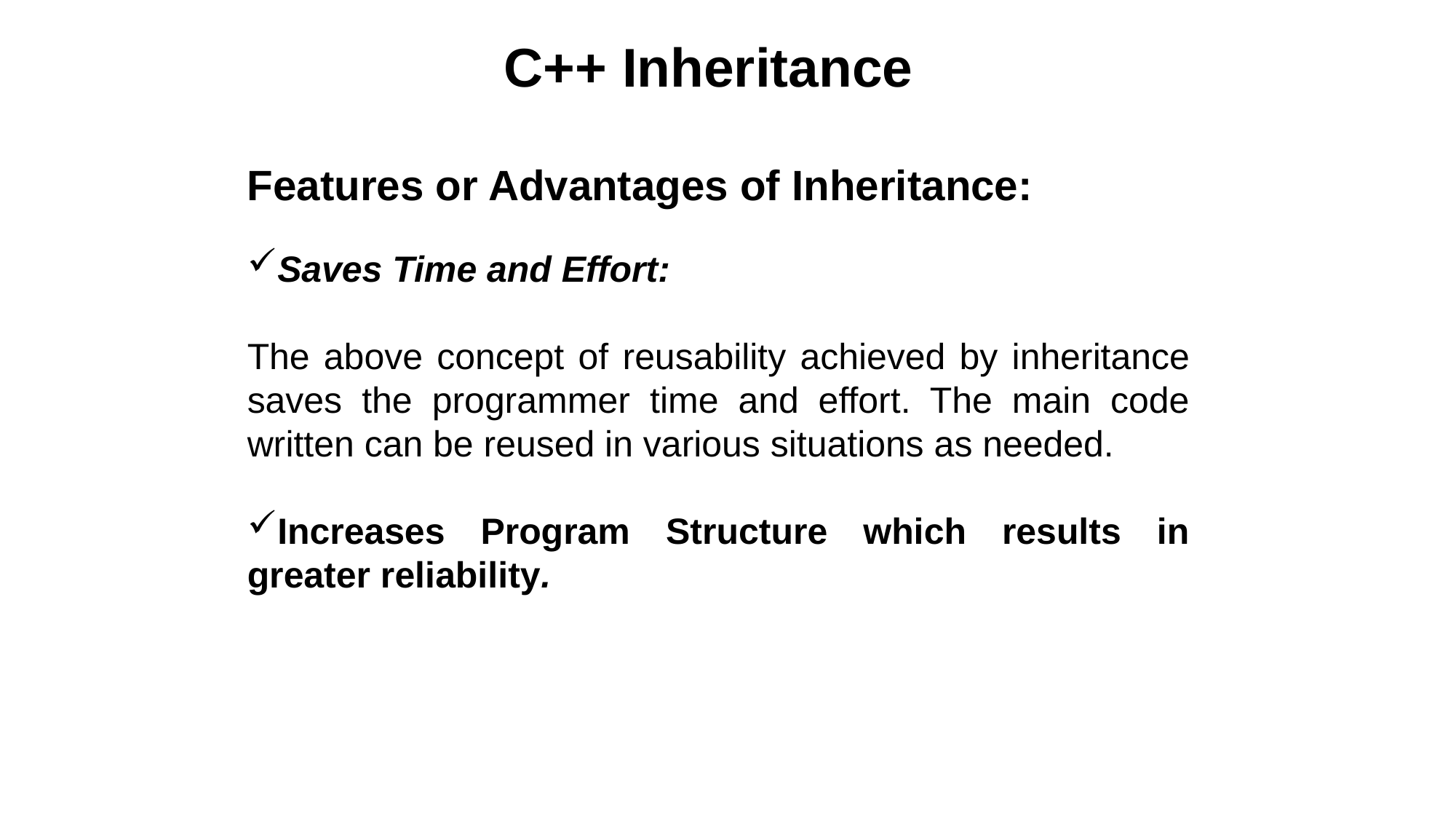

C++ Inheritance

Features or Advantages of Inheritance:

Saves Time and Effort:

The above concept of reusability achieved by inheritance saves the programmer time and effort. The main code written can be reused in various situations as needed.

Increases Program Structure which results in greater reliability.